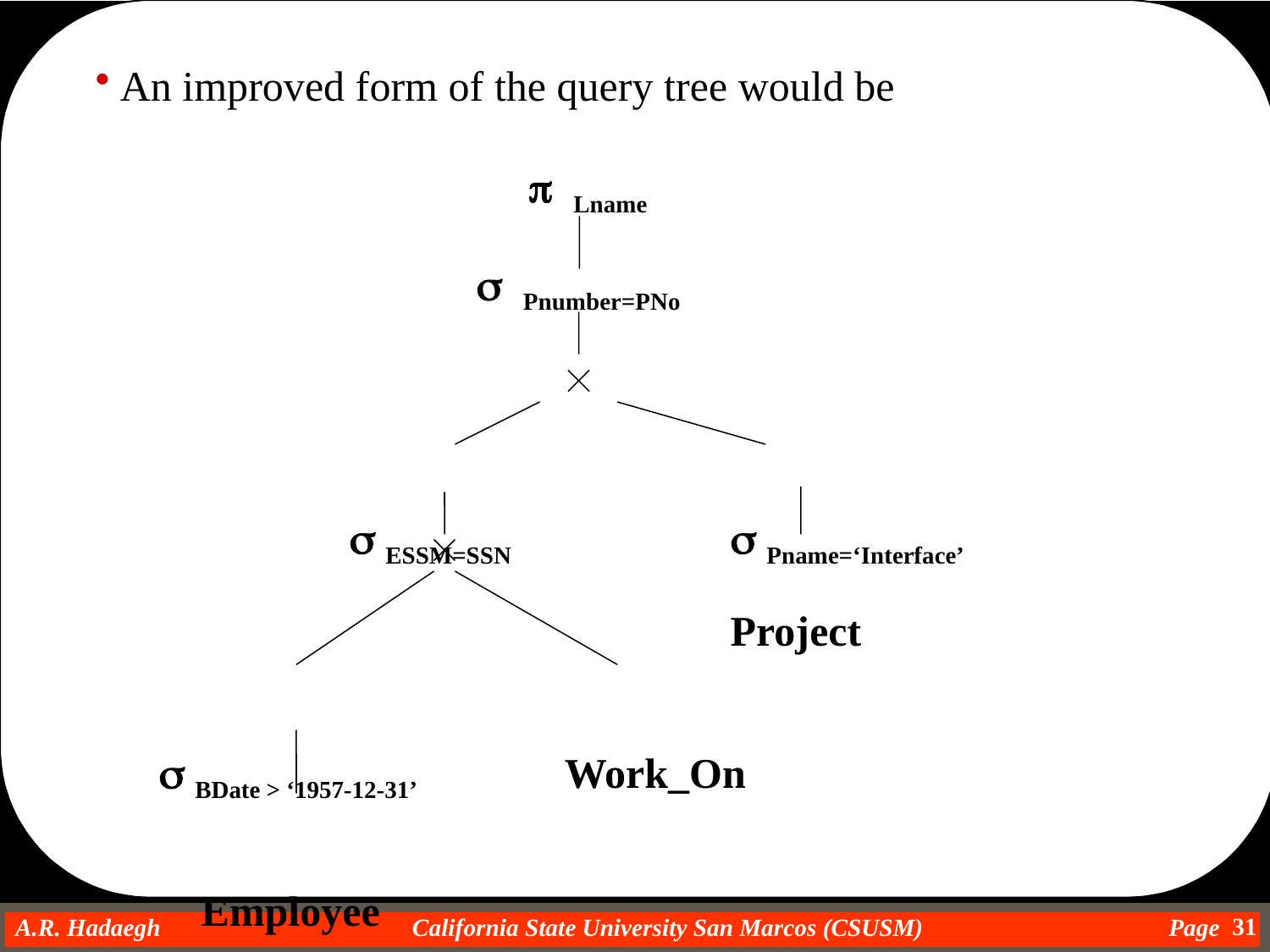

An improved form of the query tree would be

	     π Lname

	σ Pnumber=PNo

σ ESSM=SSN		σ Pname=‘Interface’

			Project

σ BDate > ‘1957-12-31’		Work_On

    Employee

31